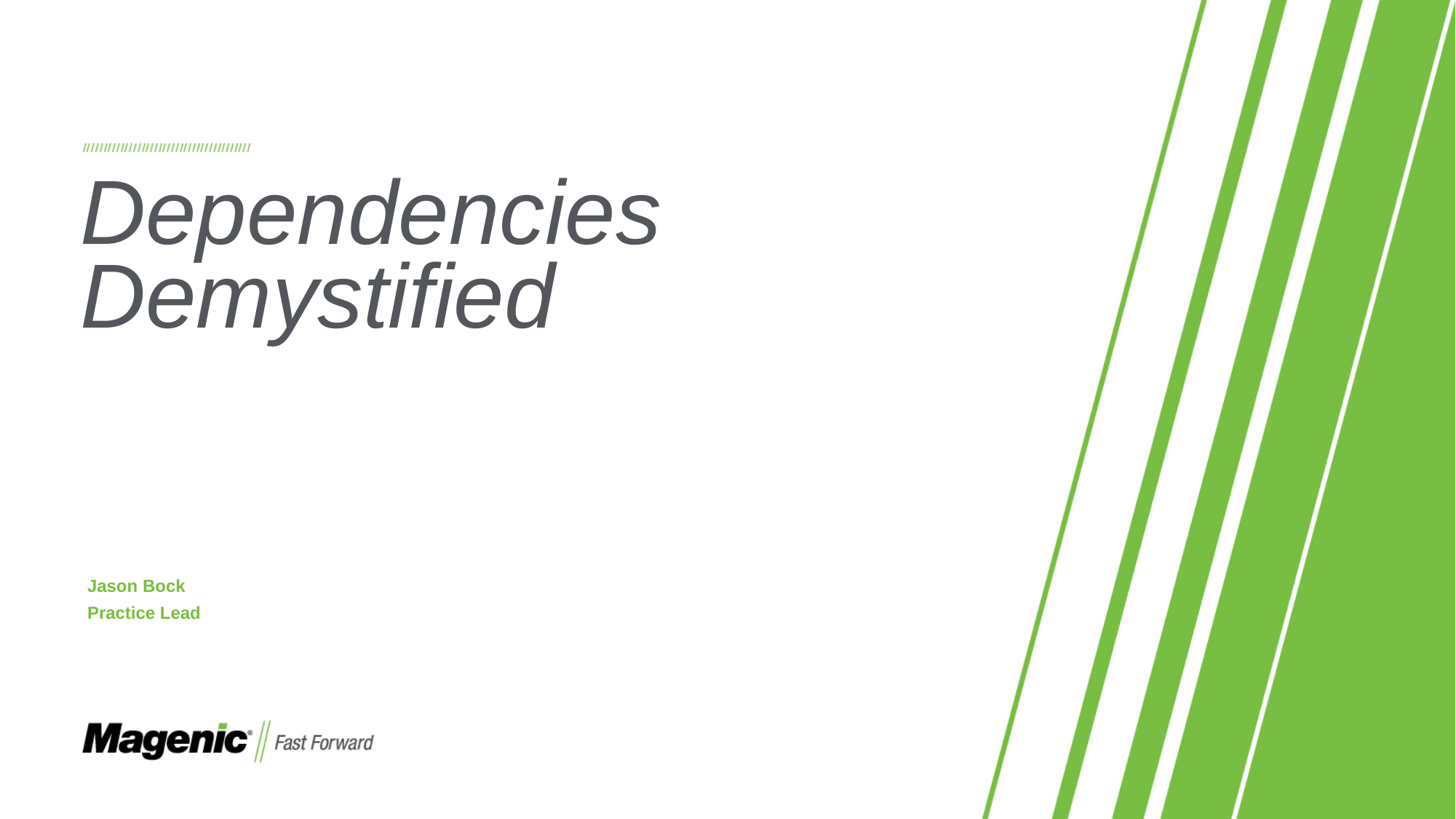

# Dependencies Demystified

Jason Bock
Practice Lead